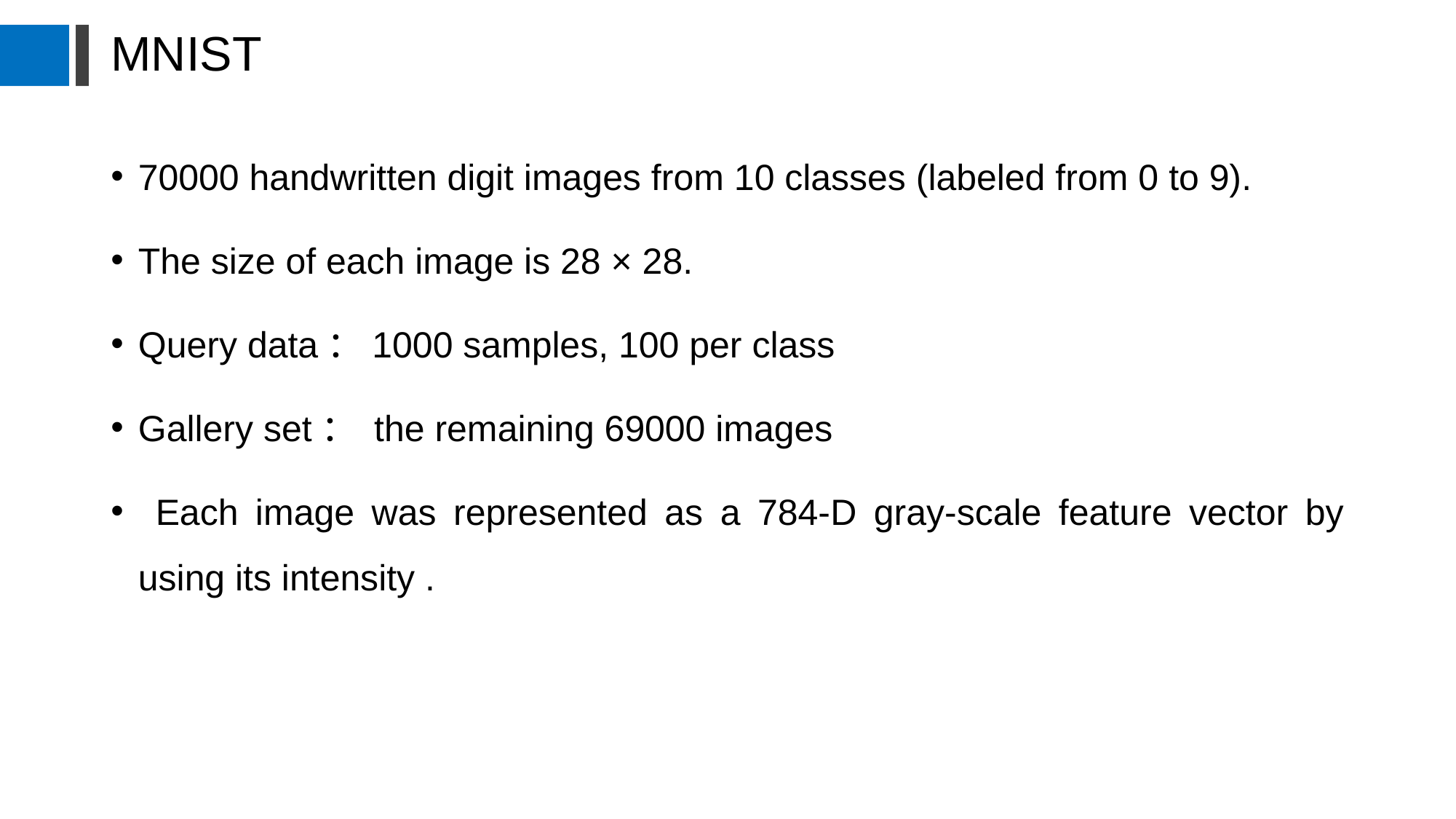

# MNIST
70000 handwritten digit images from 10 classes (labeled from 0 to 9).
The size of each image is 28 × 28.
Query data：1000 samples, 100 per class
Gallery set： the remaining 69000 images
 Each image was represented as a 784-D gray-scale feature vector by using its intensity .